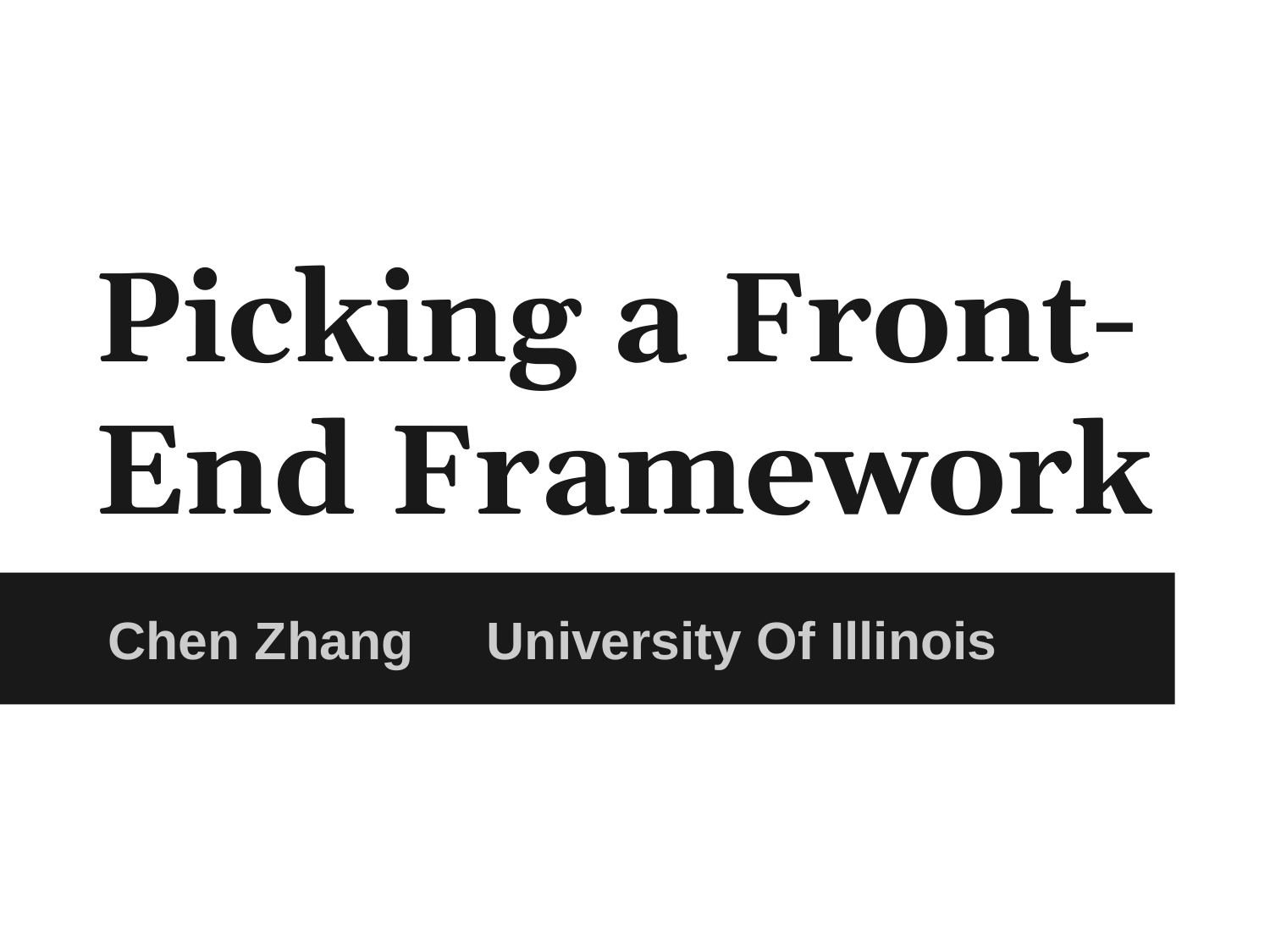

# Picking a Front-End Framework
Chen Zhang     University Of Illinois